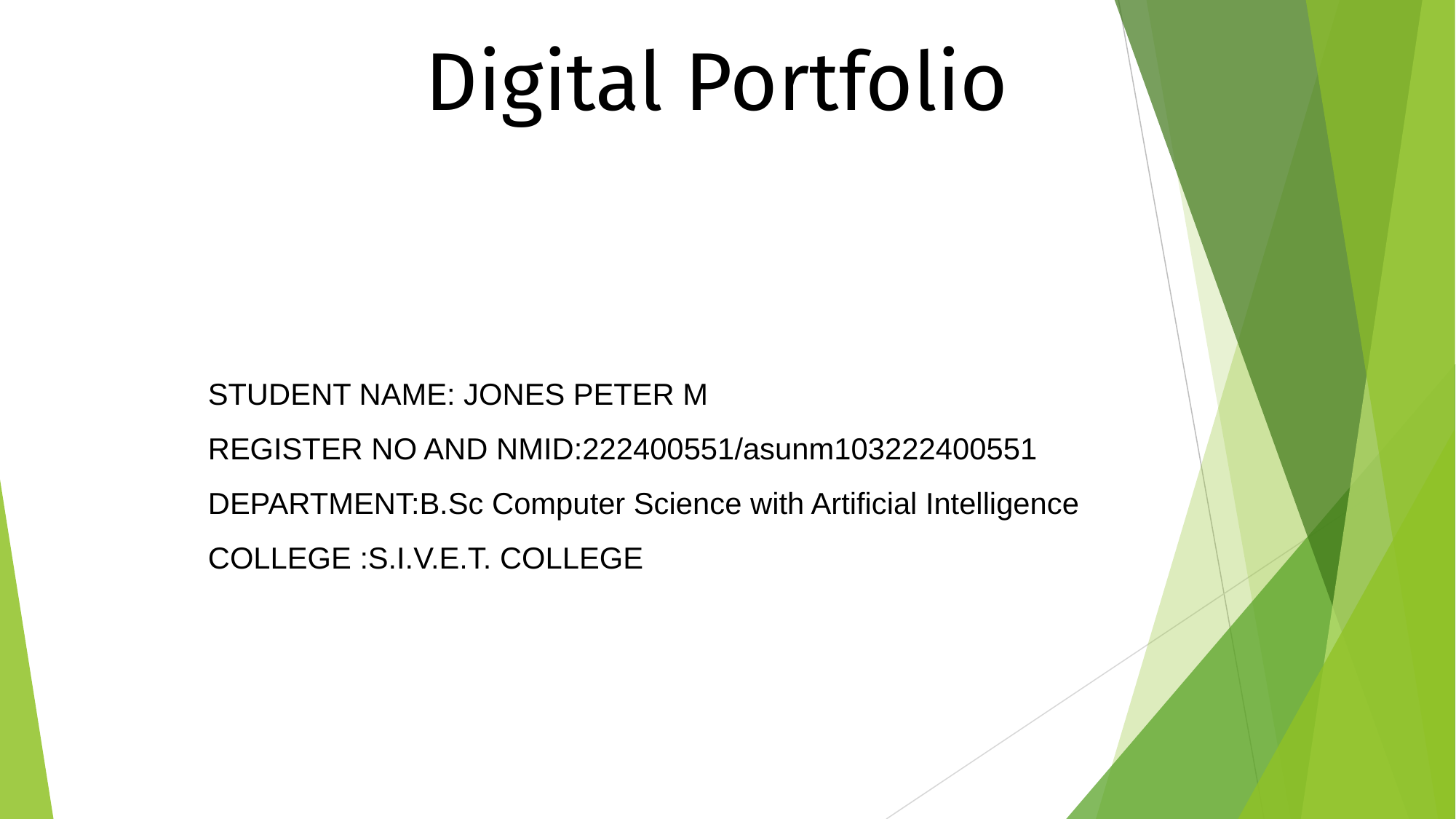

Digital Portfolio
STUDENT NAME: JONES PETER M
REGISTER NO AND NMID:222400551/asunm103222400551
DEPARTMENT:B.Sc Computer Science with Artificial Intelligence
COLLEGE :S.I.V.E.T. COLLEGE